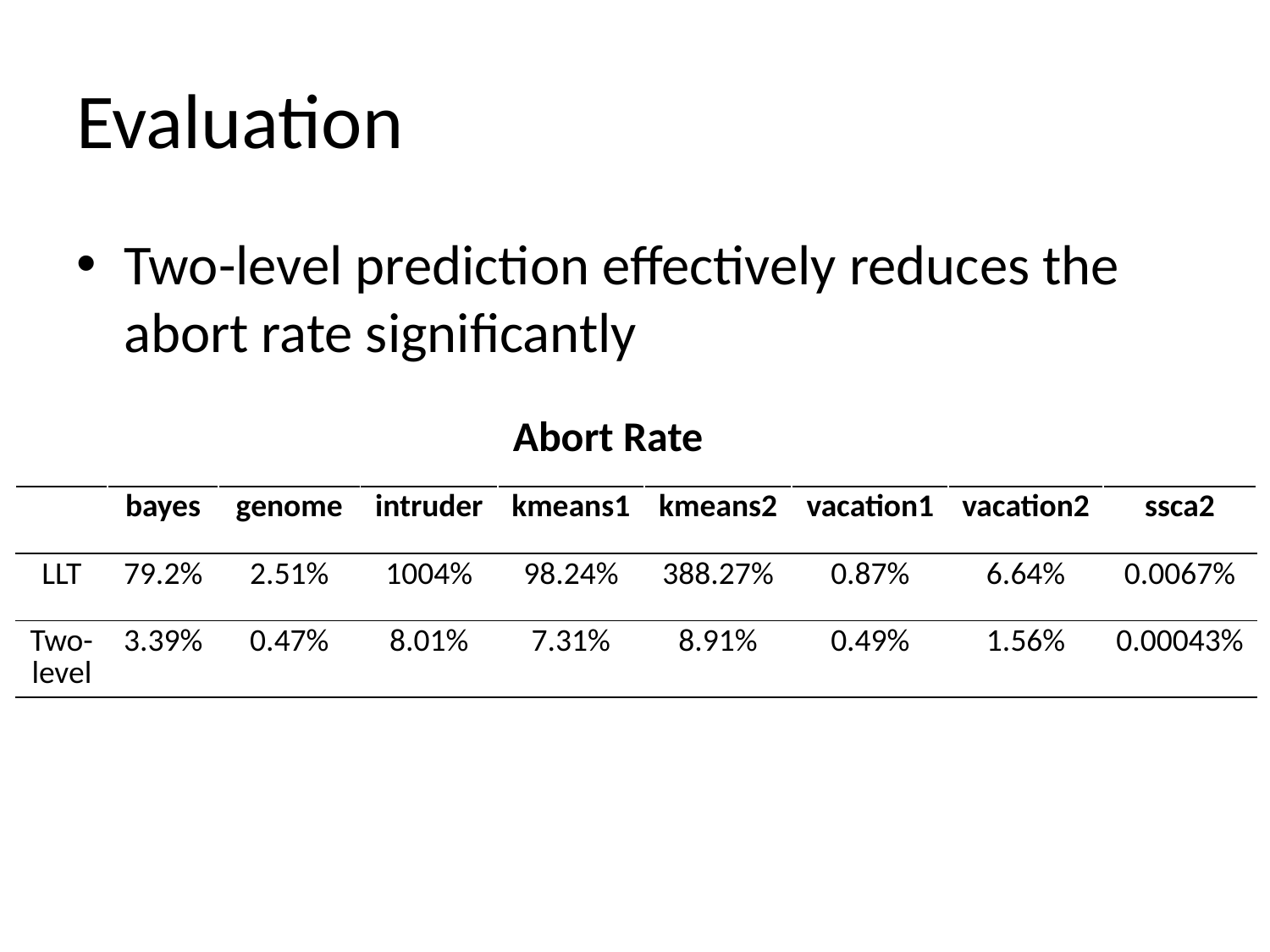

# Evaluation
Two-level prediction effectively reduces the abort rate significantly
Abort Rate
|  | bayes | genome | intruder | kmeans1 | kmeans2 | vacation1 | vacation2 | ssca2 |
| --- | --- | --- | --- | --- | --- | --- | --- | --- |
| LLT | 79.2% | 2.51% | 1004% | 98.24% | 388.27% | 0.87% | 6.64% | 0.0067% |
| Two-level | 3.39% | 0.47% | 8.01% | 7.31% | 8.91% | 0.49% | 1.56% | 0.00043% |